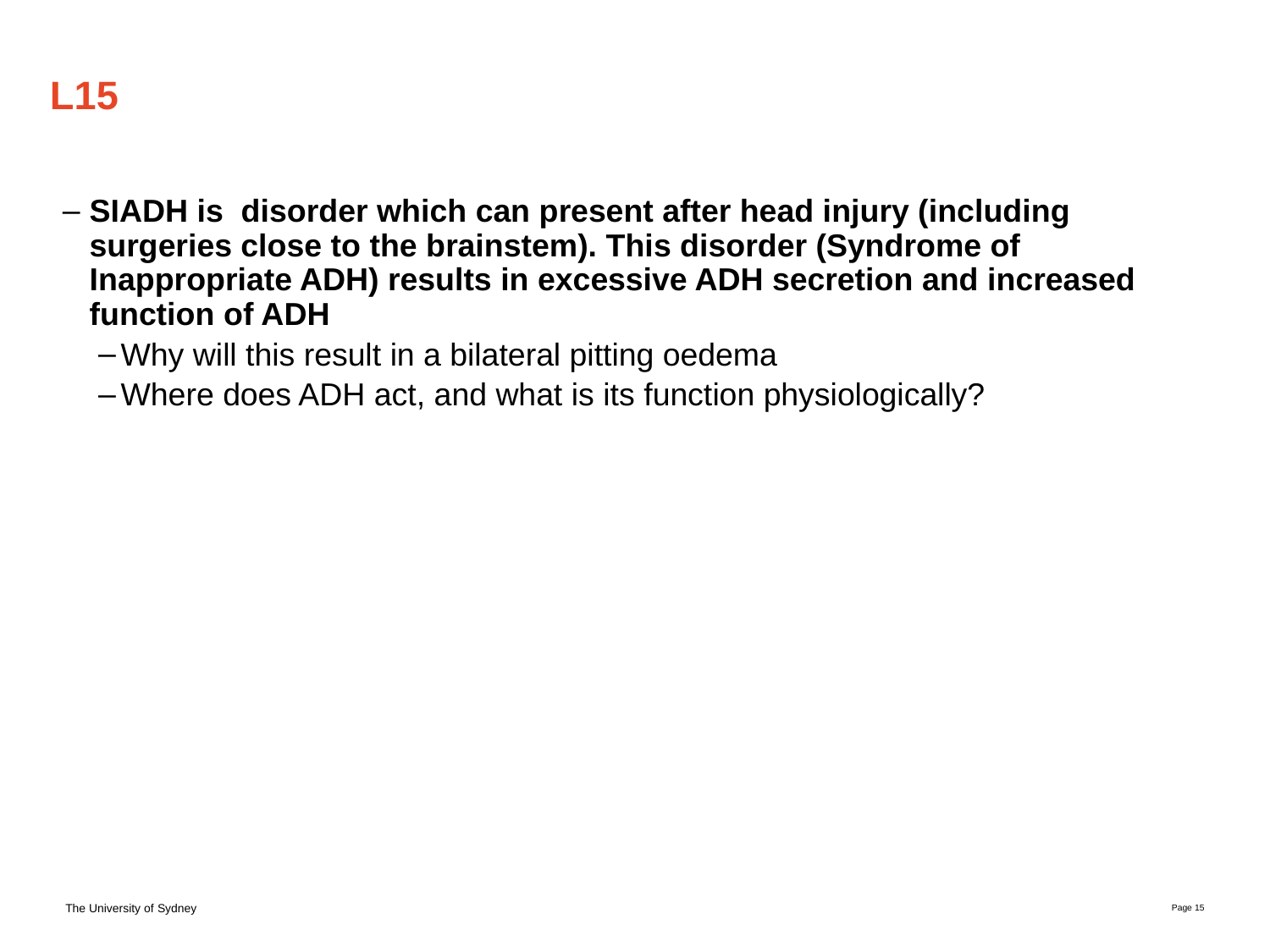

# L15
SIADH is  disorder which can present after head injury (including surgeries close to the brainstem). This disorder (Syndrome of Inappropriate ADH) results in excessive ADH secretion and increased function of ADH
Why will this result in a bilateral pitting oedema
Where does ADH act, and what is its function physiologically?